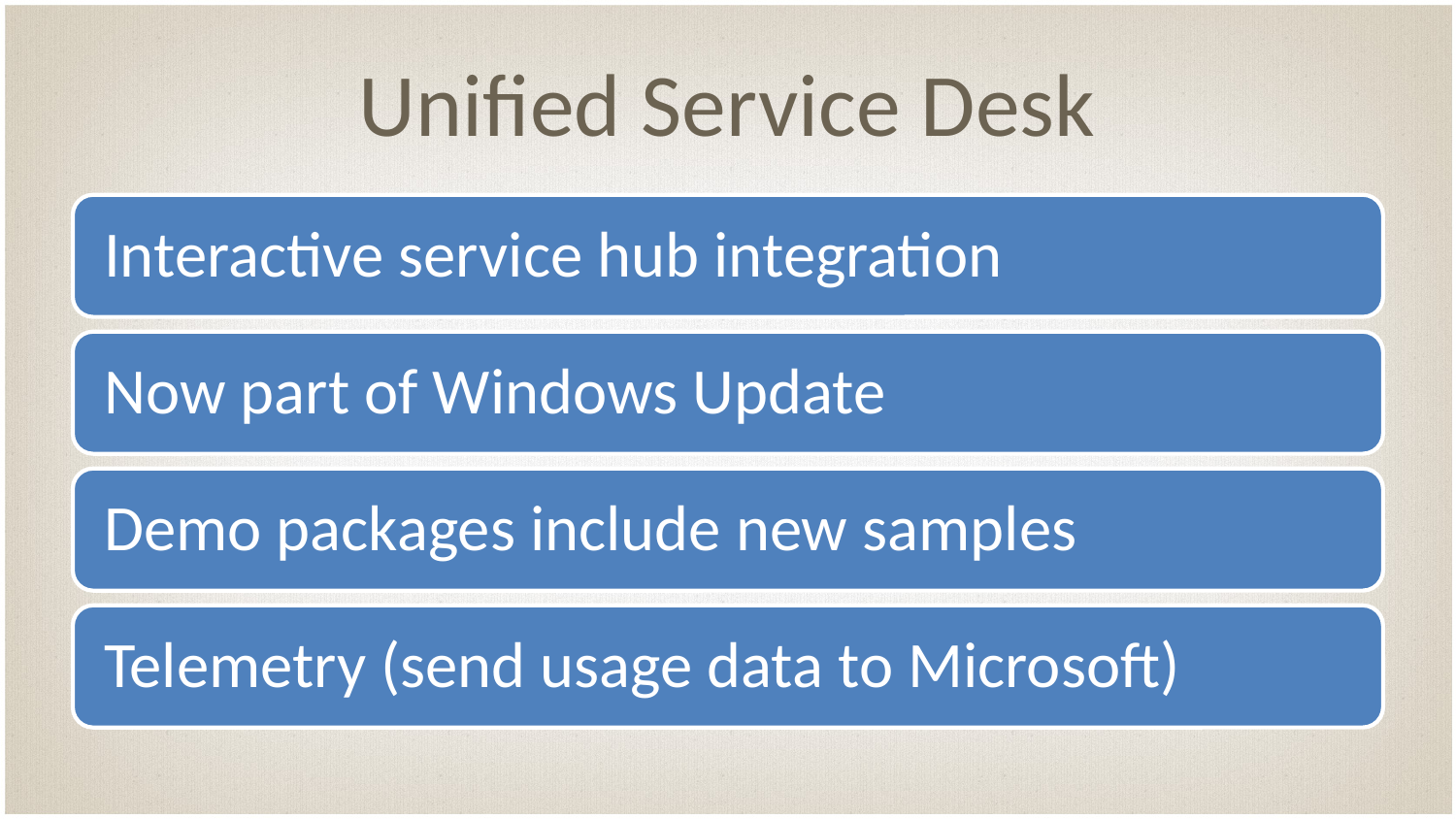

# Unified Service Desk
Interactive service hub integration
Now part of Windows Update
Demo packages include new samples
Telemetry (send usage data to Microsoft)